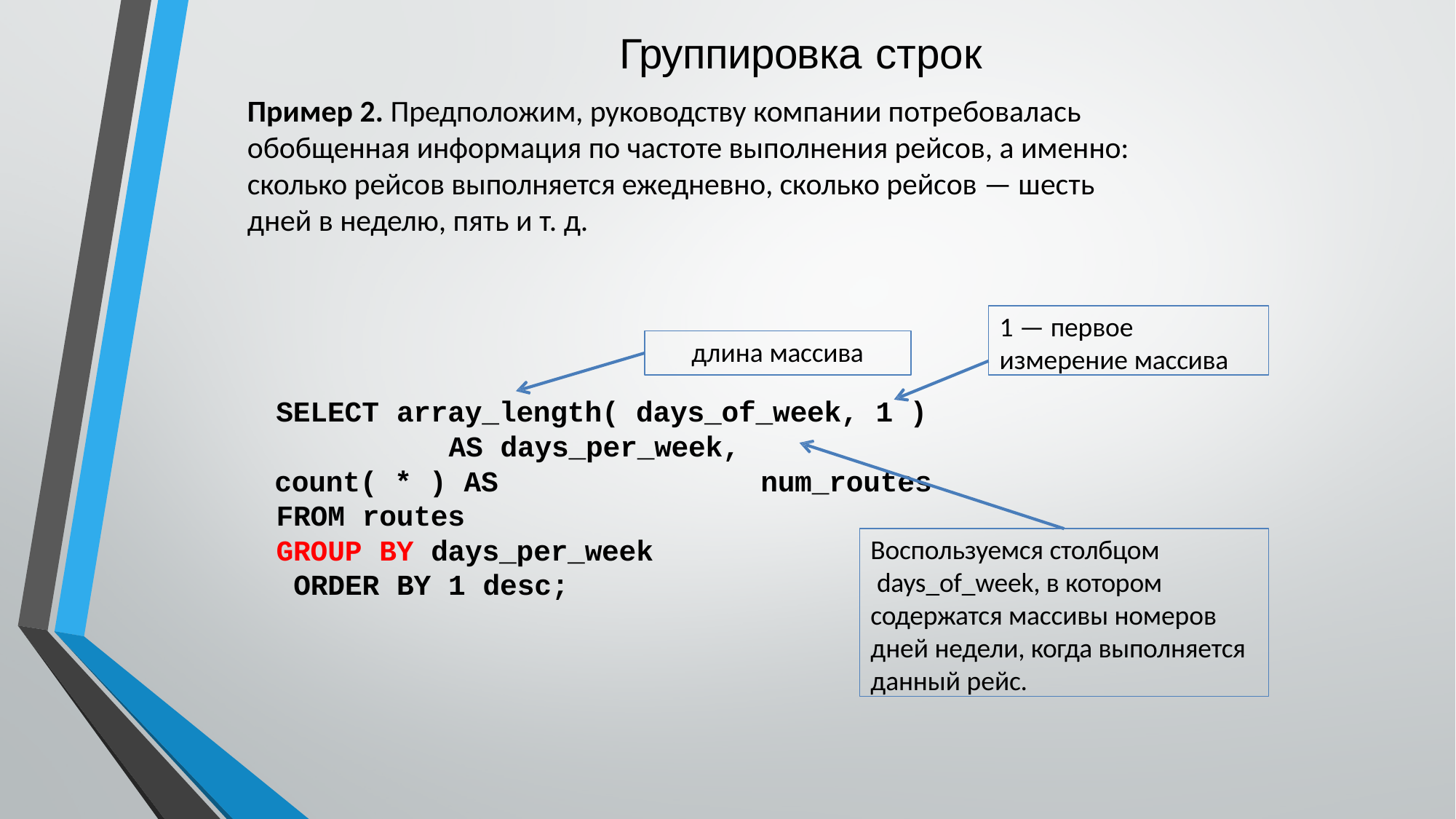

# Группировка строк
Пример 2. Предположим, руководству компании потребовалась  обобщенная информация по частоте выполнения рейсов, а именно:
сколько рейсов выполняется ежедневно, сколько рейсов — шесть дней в неделю, пять и т. д.
1 — первое
измерение массива

длина массива

SELECT array_length( days_of_week, 1 )  AS days_per_week,
count( * ) AS	num_routes

FROM routes
GROUP BY days_per_week  ORDER BY 1 desc;
Воспользуемся столбцом  days_of_week, в котором
содержатся массивы номеров  дней недели, когда выполняется  данный рейс.